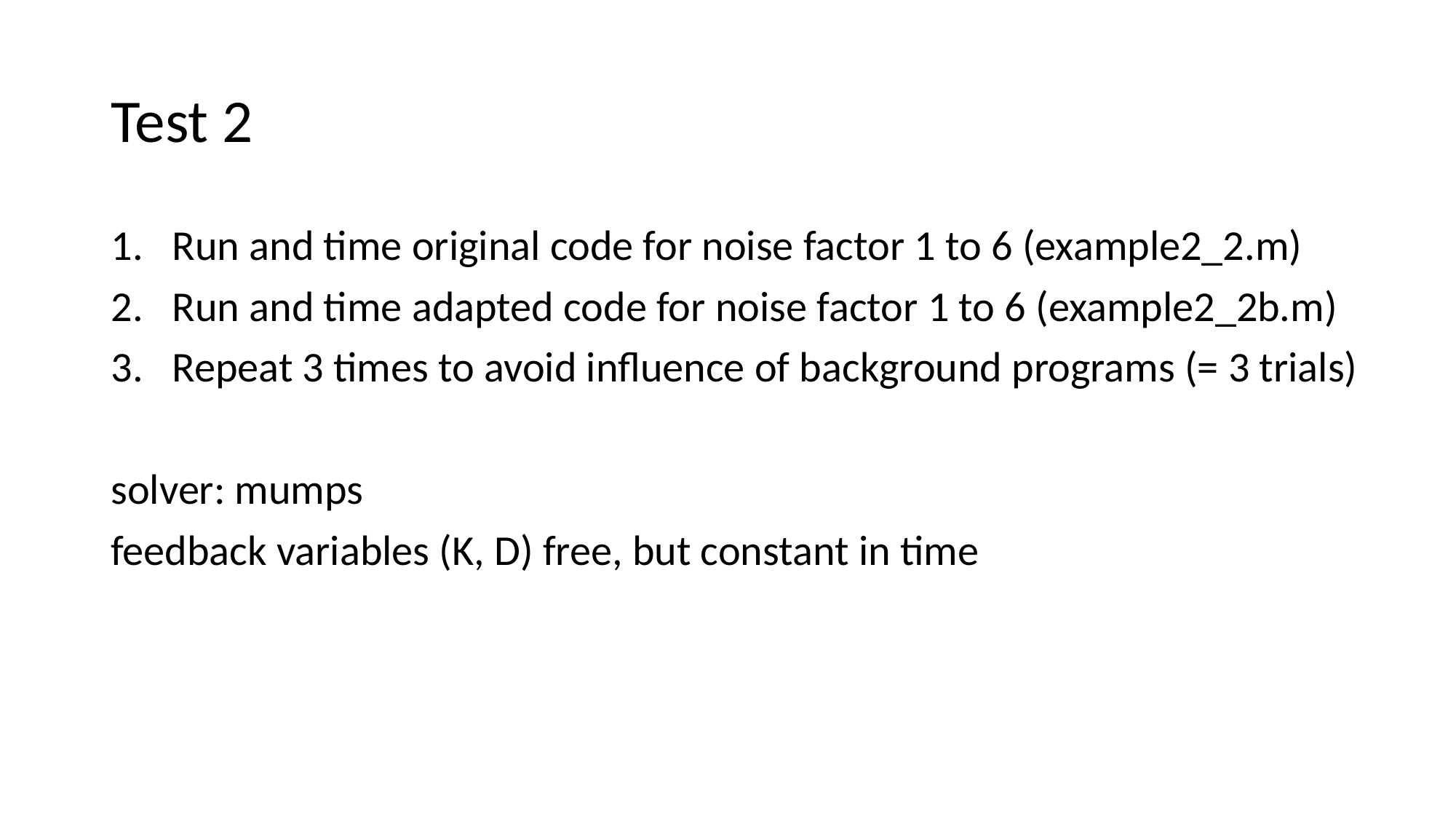

# Test 2
Run and time original code for noise factor 1 to 6 (example2_2.m)
Run and time adapted code for noise factor 1 to 6 (example2_2b.m)
Repeat 3 times to avoid influence of background programs (= 3 trials)

solver: mumps
feedback variables (K, D) free, but constant in time